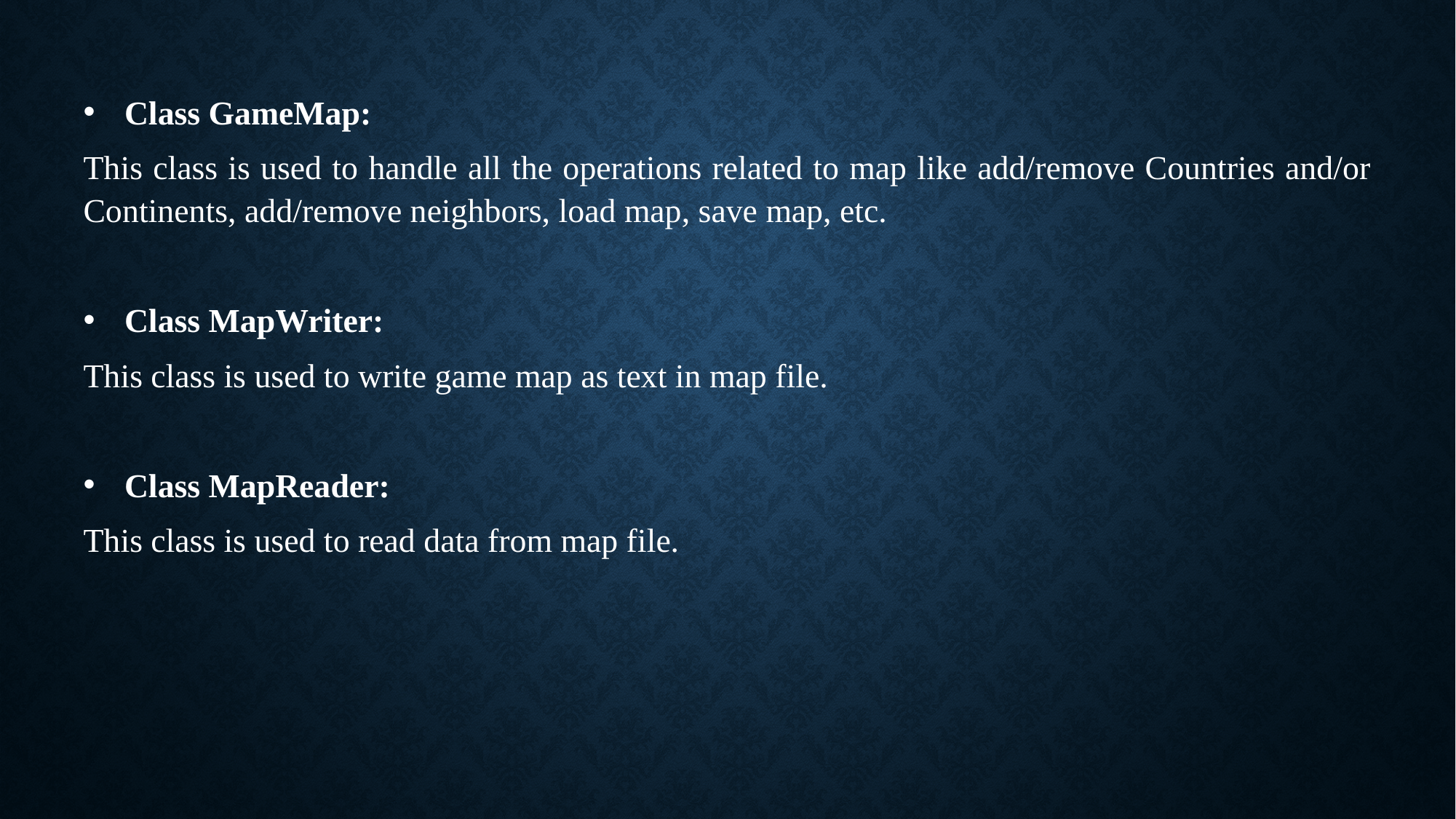

Class GameMap:
This class is used to handle all the operations related to map like add/remove Countries and/or Continents, add/remove neighbors, load map, save map, etc.

Class MapWriter:
This class is used to write game map as text in map file.

Class MapReader:
This class is used to read data from map file.